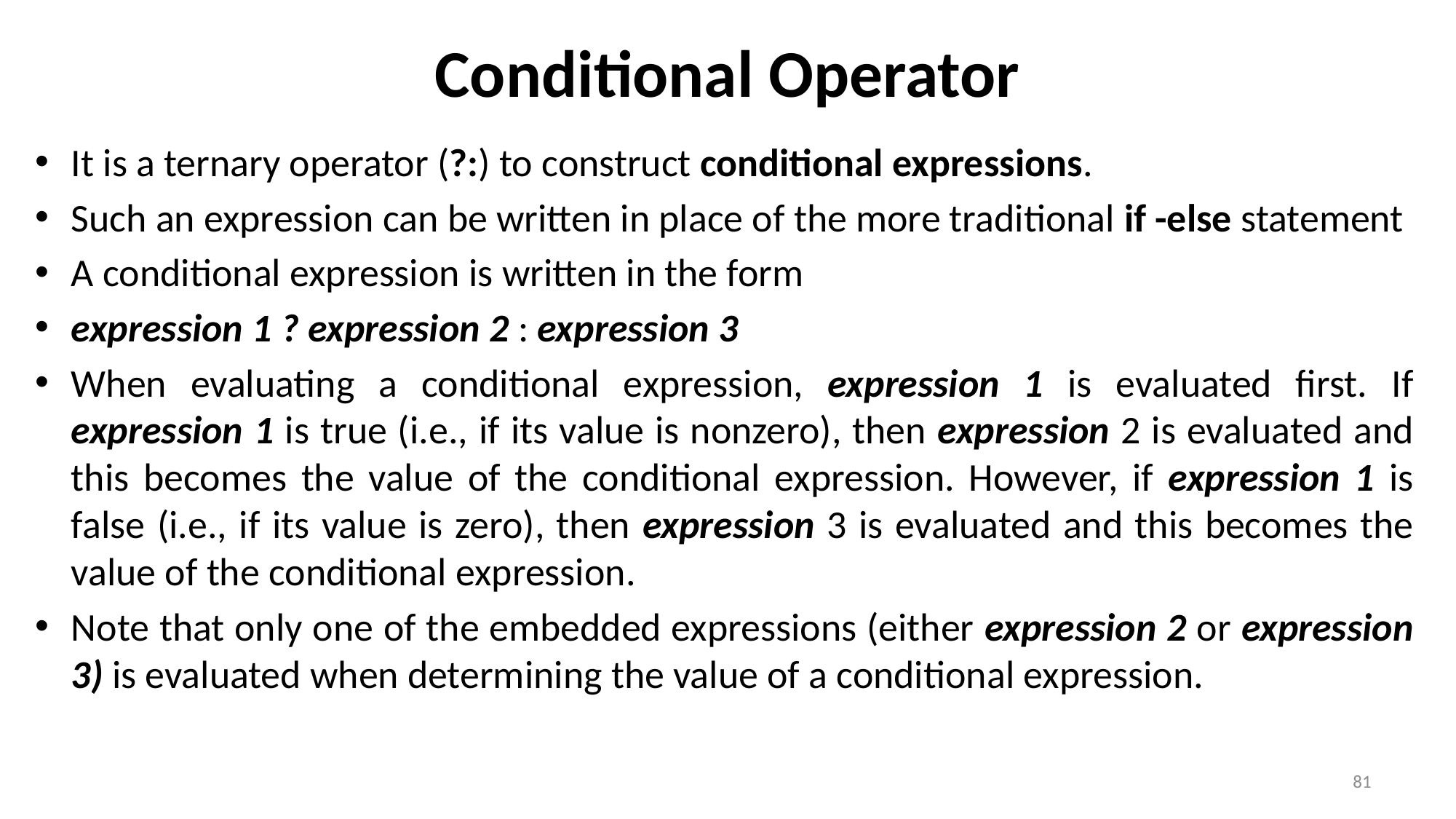

# Conditional Operator
It is a ternary operator (?:) to construct conditional expressions.
Such an expression can be written in place of the more traditional if -else statement
A conditional expression is written in the form
expression 1 ? expression 2 : expression 3
When evaluating a conditional expression, expression 1 is evaluated first. If expression 1 is true (i.e., if its value is nonzero), then expression 2 is evaluated and this becomes the value of the conditional expression. However, if expression 1 is false (i.e., if its value is zero), then expression 3 is evaluated and this becomes the value of the conditional expression.
Note that only one of the embedded expressions (either expression 2 or expression 3) is evaluated when determining the value of a conditional expression.
81